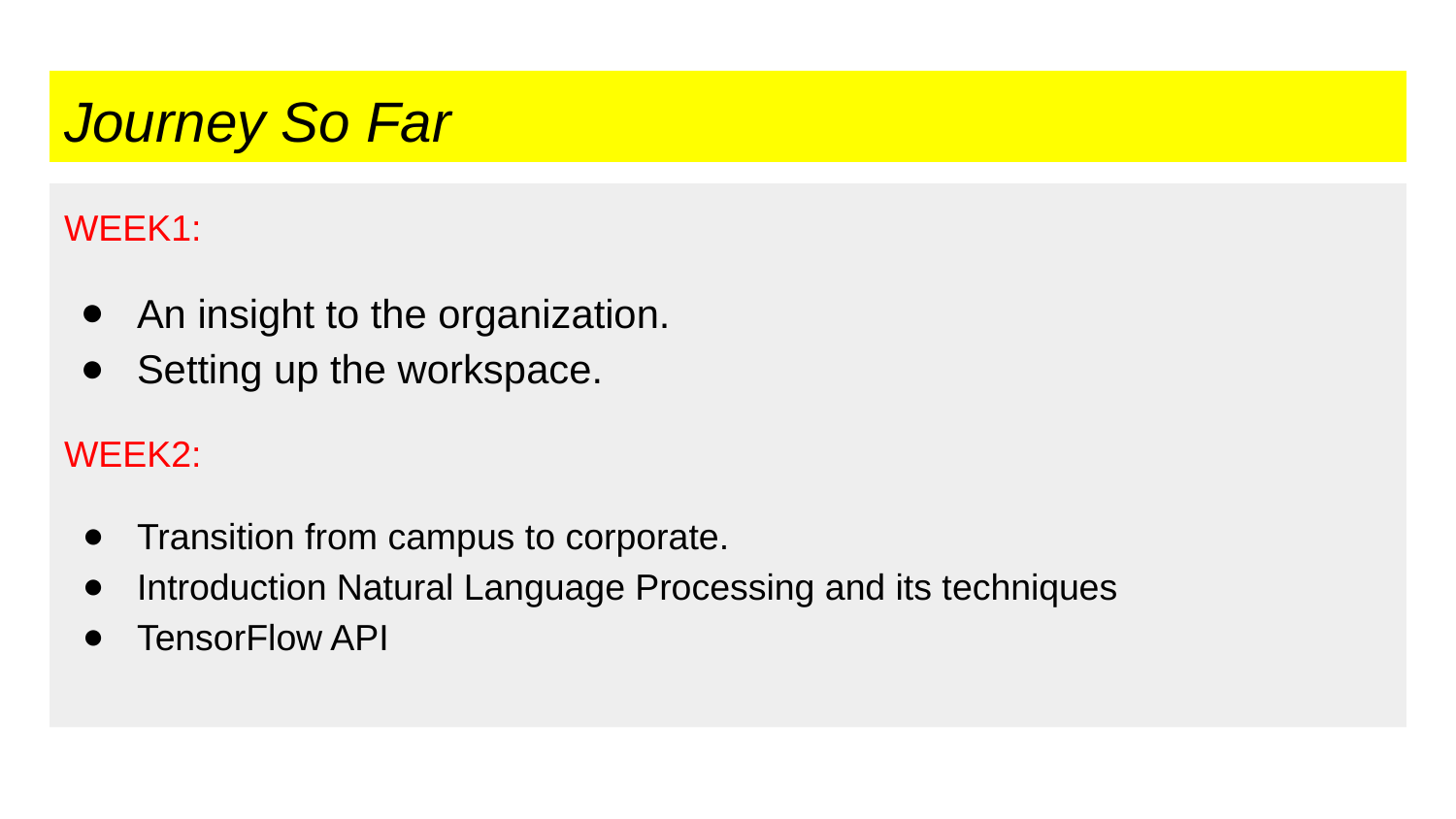

# Journey So Far
WEEK1:
An insight to the organization.
Setting up the workspace.
WEEK2:
Transition from campus to corporate.
Introduction Natural Language Processing and its techniques
TensorFlow API